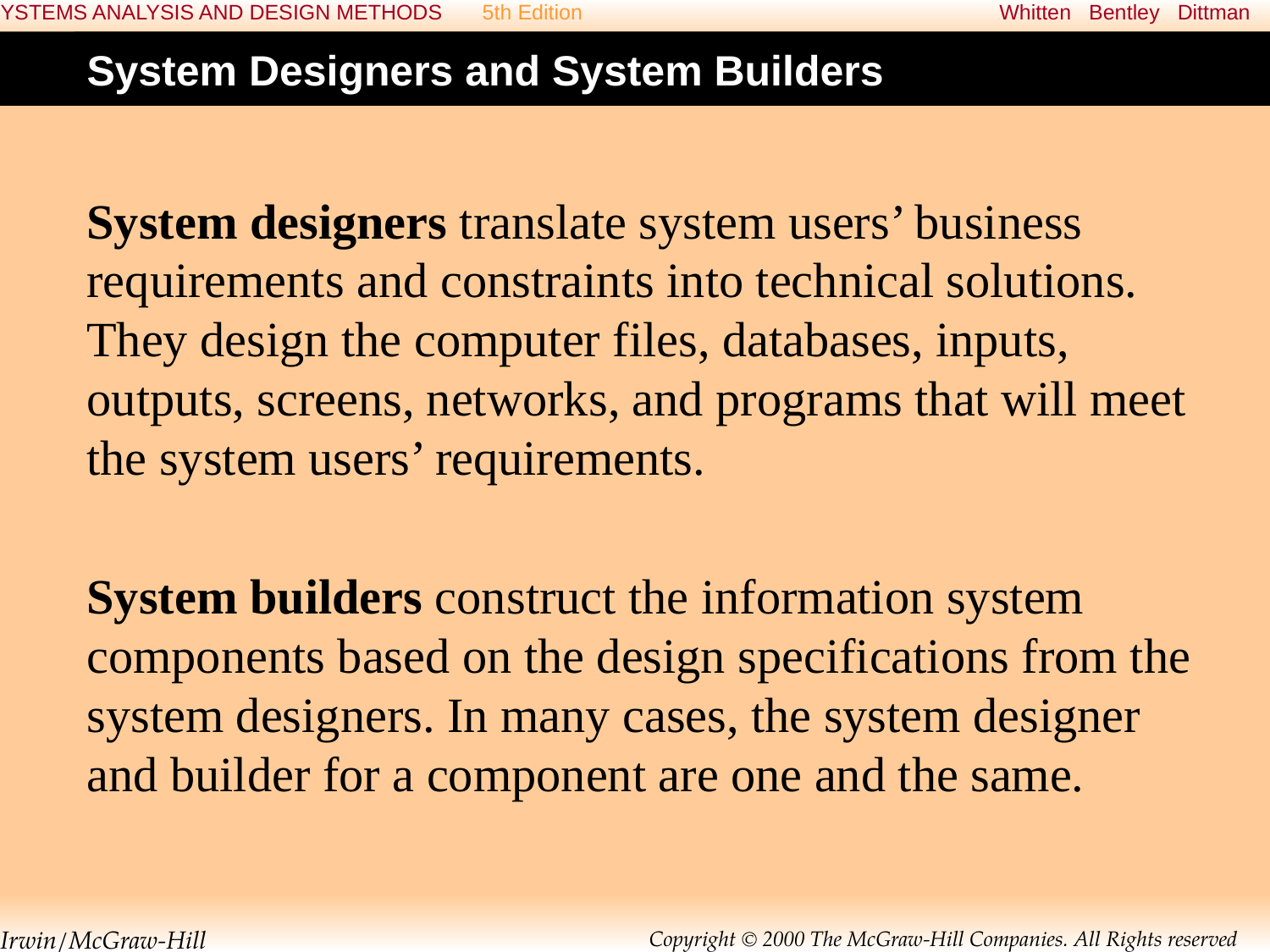

# System Designers and System Builders
System designers translate system users’ business requirements and constraints into technical solutions. They design the computer files, databases, inputs, outputs, screens, networks, and programs that will meet the system users’ requirements.

System builders construct the information system components based on the design specifications from the system designers. In many cases, the system designer and builder for a component are one and the same.